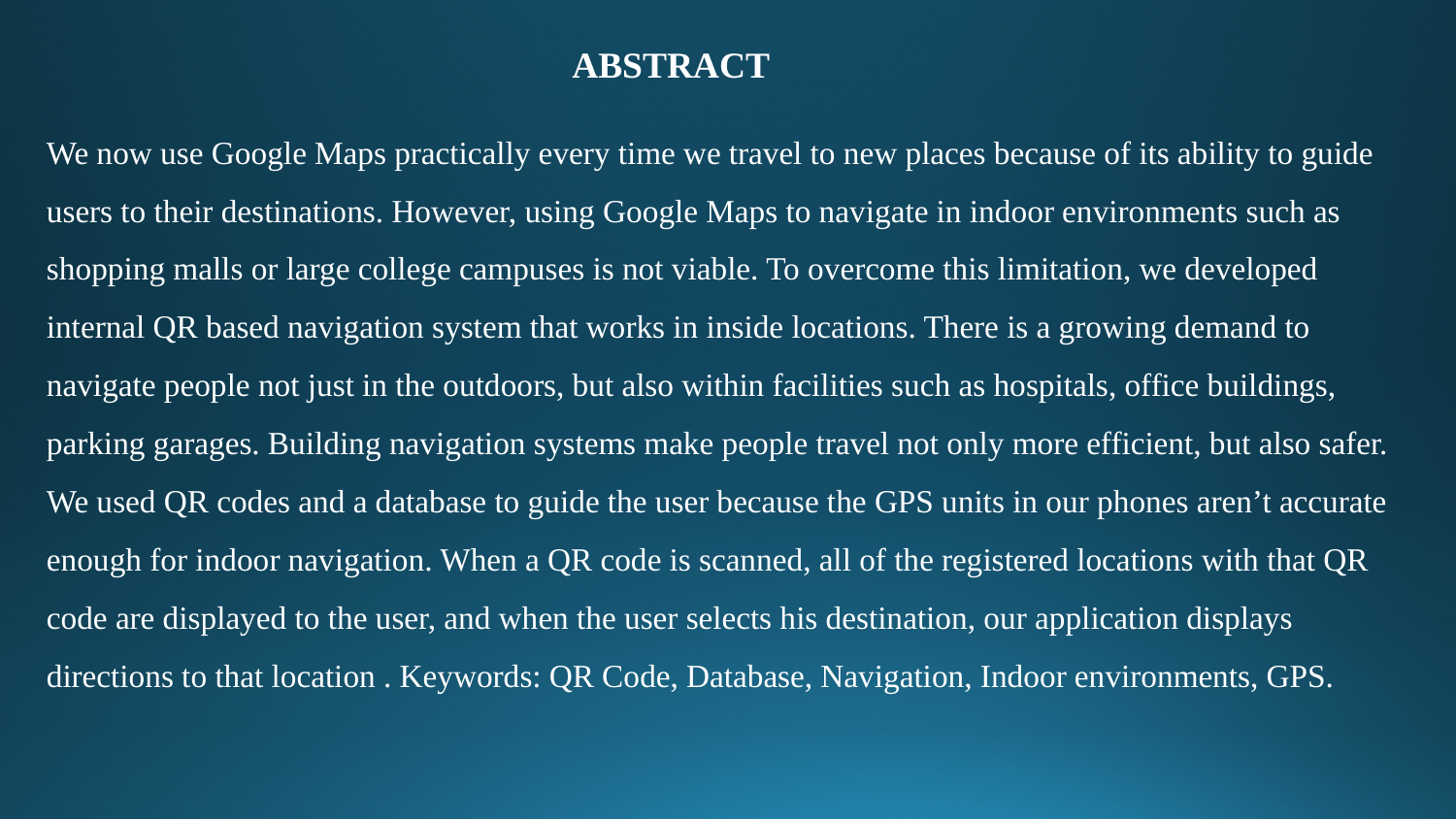

# ABSTRACT
We now use Google Maps practically every time we travel to new places because of its ability to guide users to their destinations. However, using Google Maps to navigate in indoor environments such as shopping malls or large college campuses is not viable. To overcome this limitation, we developed internal QR based navigation system that works in inside locations. There is a growing demand to navigate people not just in the outdoors, but also within facilities such as hospitals, office buildings, parking garages. Building navigation systems make people travel not only more efficient, but also safer. We used QR codes and a database to guide the user because the GPS units in our phones aren’t accurate enough for indoor navigation. When a QR code is scanned, all of the registered locations with that QR code are displayed to the user, and when the user selects his destination, our application displays directions to that location . Keywords: QR Code, Database, Navigation, Indoor environments, GPS.